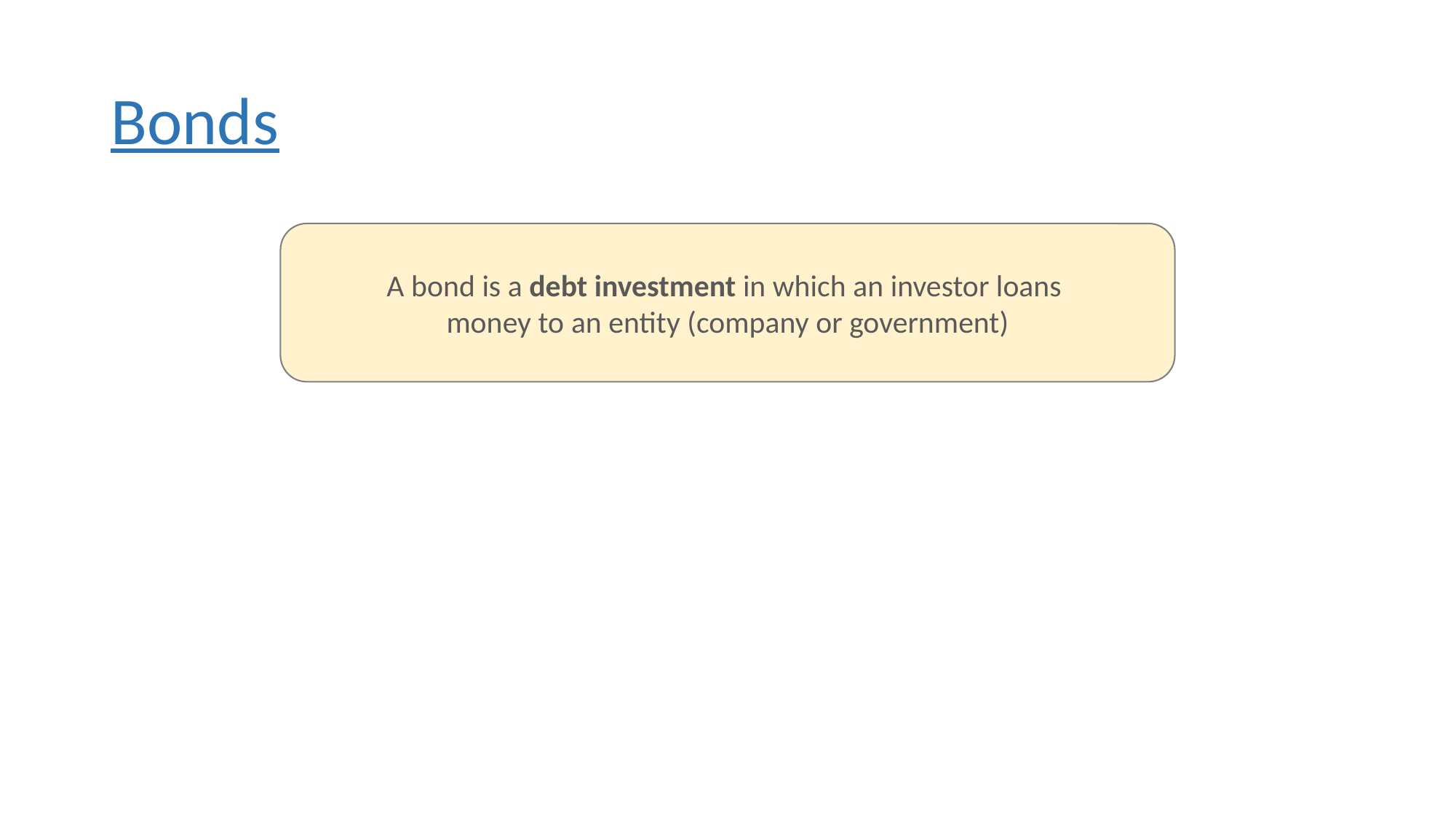

# Bonds
A bond is a debt investment in which an investor loans
money to an entity (company or government)